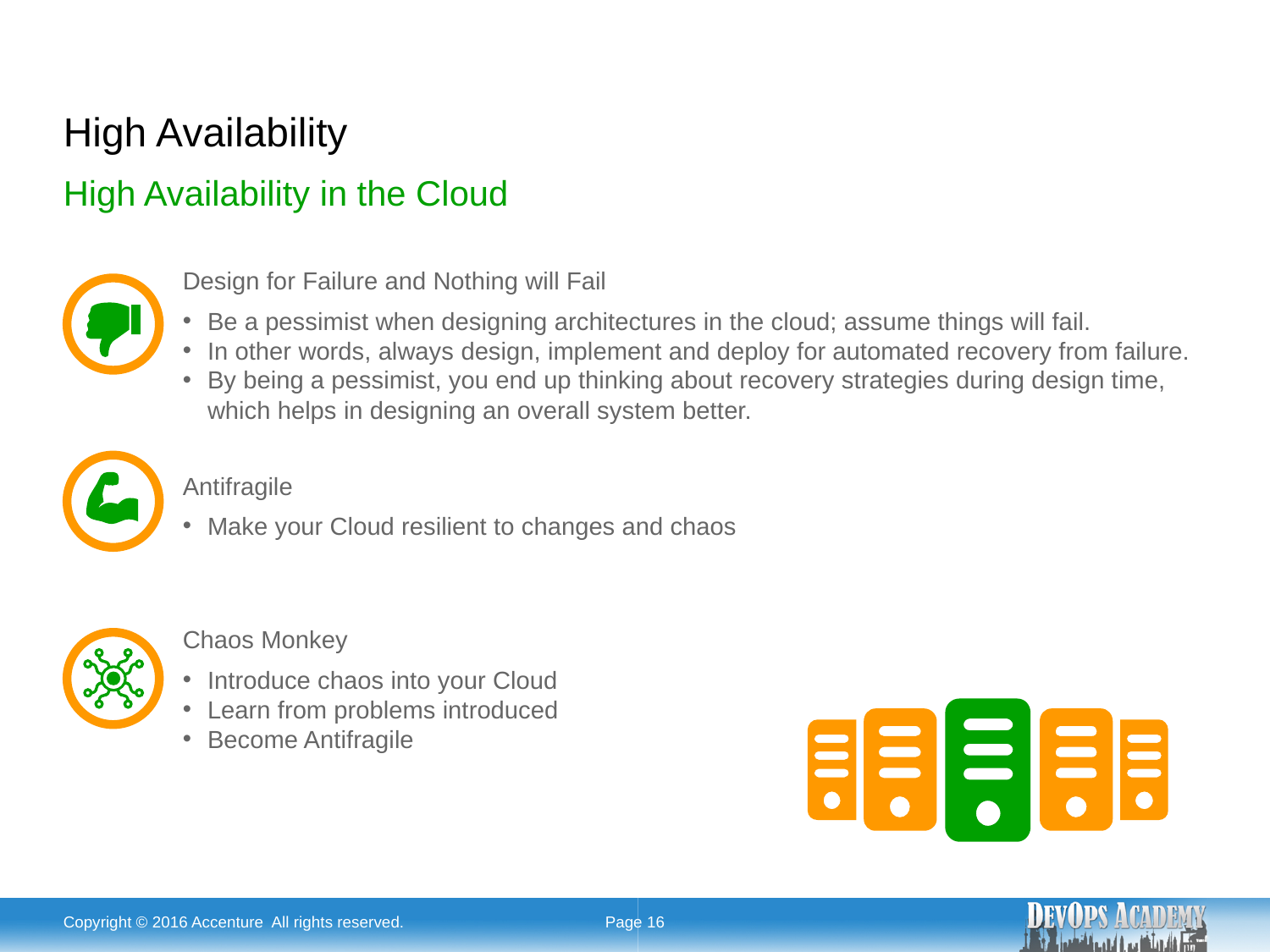

# High Availability
High Availability in the Cloud
Design for Failure and Nothing will Fail
Be a pessimist when designing architectures in the cloud; assume things will fail.
In other words, always design, implement and deploy for automated recovery from failure.
By being a pessimist, you end up thinking about recovery strategies during design time, which helps in designing an overall system better.

Antifragile
Make your Cloud resilient to changes and chaos

Chaos Monkey
Introduce chaos into your Cloud
Learn from problems introduced
Become Antifragile

Copyright © 2016 Accenture  All rights reserved.
Page 16